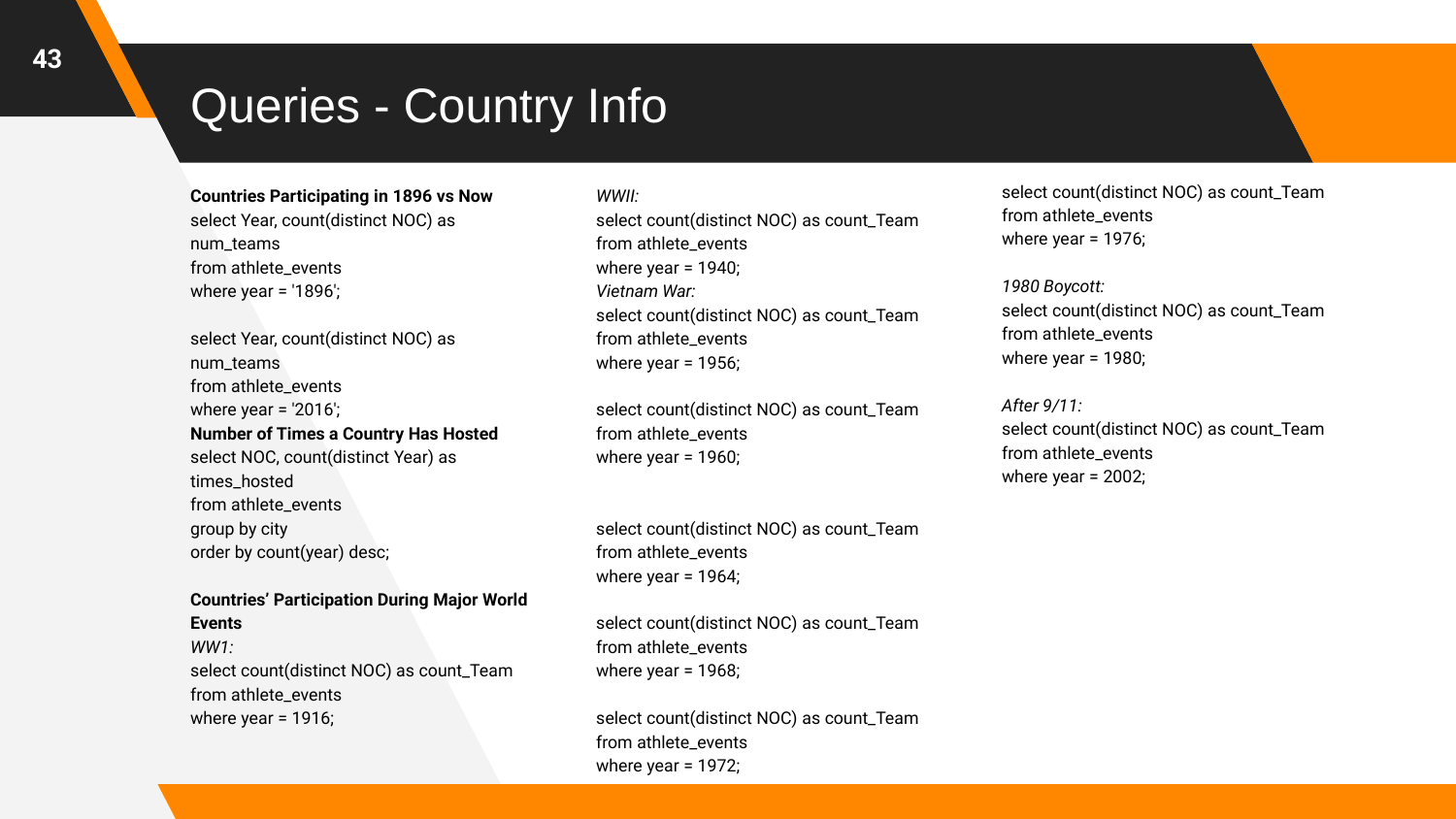

43
# Queries - Country Info
select count(distinct NOC) as count_Team
from athlete_events
where year = 1976;

1980 Boycott:
select count(distinct NOC) as count_Team
from athlete_events
where year = 1980;

After 9/11:
select count(distinct NOC) as count_Team
from athlete_events
where year = 2002;
Countries Participating in 1896 vs Now
select Year, count(distinct NOC) as num_teams
from athlete_events
where year = '1896';

select Year, count(distinct NOC) as num_teams
from athlete_events
where year = '2016';
Number of Times a Country Has Hosted
select NOC, count(distinct Year) as times_hosted
from athlete_events
group by city
order by count(year) desc;

Countries’ Participation During Major World Events
WW1:
select count(distinct NOC) as count_Team
from athlete_events
where year = 1916;
WWII:
select count(distinct NOC) as count_Team
from athlete_events
where year = 1940;
Vietnam War:
select count(distinct NOC) as count_Team
from athlete_events
where year = 1956;

select count(distinct NOC) as count_Team
from athlete_events
where year = 1960;

select count(distinct NOC) as count_Team
from athlete_events
where year = 1964;

select count(distinct NOC) as count_Team
from athlete_events
where year = 1968;

select count(distinct NOC) as count_Team
from athlete_events
where year = 1972;